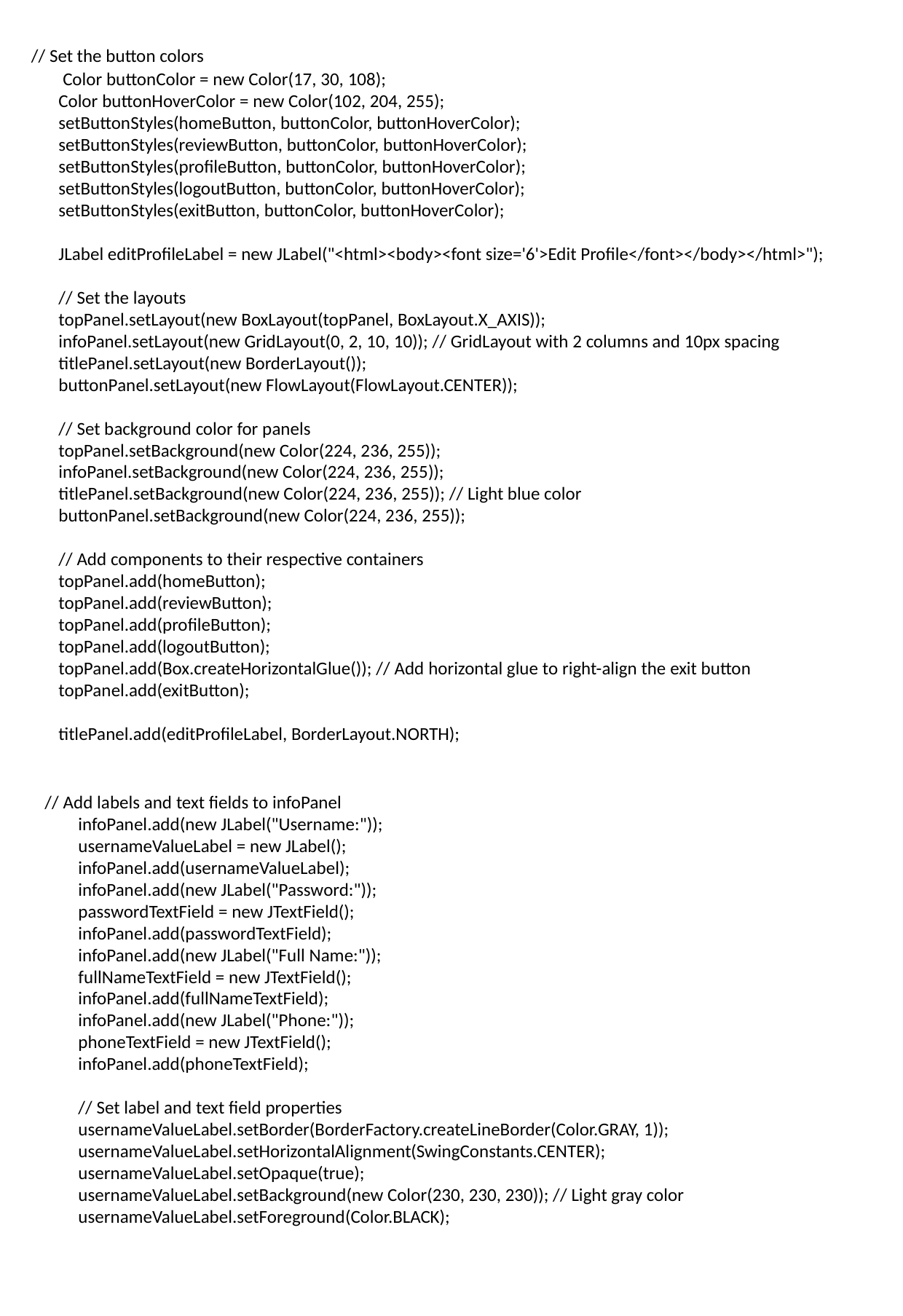

// Set the button colors
         Color buttonColor = new Color(17, 30, 108);
        Color buttonHoverColor = new Color(102, 204, 255);
        setButtonStyles(homeButton, buttonColor, buttonHoverColor);
        setButtonStyles(reviewButton, buttonColor, buttonHoverColor);
        setButtonStyles(profileButton, buttonColor, buttonHoverColor);
        setButtonStyles(logoutButton, buttonColor, buttonHoverColor);
        setButtonStyles(exitButton, buttonColor, buttonHoverColor);

        JLabel editProfileLabel = new JLabel("<html><body><font size='6'>Edit Profile</font></body></html>");

        // Set the layouts
        topPanel.setLayout(new BoxLayout(topPanel, BoxLayout.X_AXIS));
        infoPanel.setLayout(new GridLayout(0, 2, 10, 10)); // GridLayout with 2 columns and 10px spacing
        titlePanel.setLayout(new BorderLayout());
        buttonPanel.setLayout(new FlowLayout(FlowLayout.CENTER));

        // Set background color for panels
        topPanel.setBackground(new Color(224, 236, 255));
        infoPanel.setBackground(new Color(224, 236, 255));
        titlePanel.setBackground(new Color(224, 236, 255)); // Light blue color
        buttonPanel.setBackground(new Color(224, 236, 255));

        // Add components to their respective containers
        topPanel.add(homeButton);
        topPanel.add(reviewButton);
        topPanel.add(profileButton);
        topPanel.add(logoutButton);
        topPanel.add(Box.createHorizontalGlue()); // Add horizontal glue to right-align the exit button
        topPanel.add(exitButton);

        titlePanel.add(editProfileLabel, BorderLayout.NORTH);
// Add labels and text fields to infoPanel
        infoPanel.add(new JLabel("Username:"));
        usernameValueLabel = new JLabel();
        infoPanel.add(usernameValueLabel);
        infoPanel.add(new JLabel("Password:"));
        passwordTextField = new JTextField();
        infoPanel.add(passwordTextField);
        infoPanel.add(new JLabel("Full Name:"));
        fullNameTextField = new JTextField();
        infoPanel.add(fullNameTextField);
        infoPanel.add(new JLabel("Phone:"));
        phoneTextField = new JTextField();
        infoPanel.add(phoneTextField);

        // Set label and text field properties
        usernameValueLabel.setBorder(BorderFactory.createLineBorder(Color.GRAY, 1));
        usernameValueLabel.setHorizontalAlignment(SwingConstants.CENTER);
        usernameValueLabel.setOpaque(true);
        usernameValueLabel.setBackground(new Color(230, 230, 230)); // Light gray color
        usernameValueLabel.setForeground(Color.BLACK);